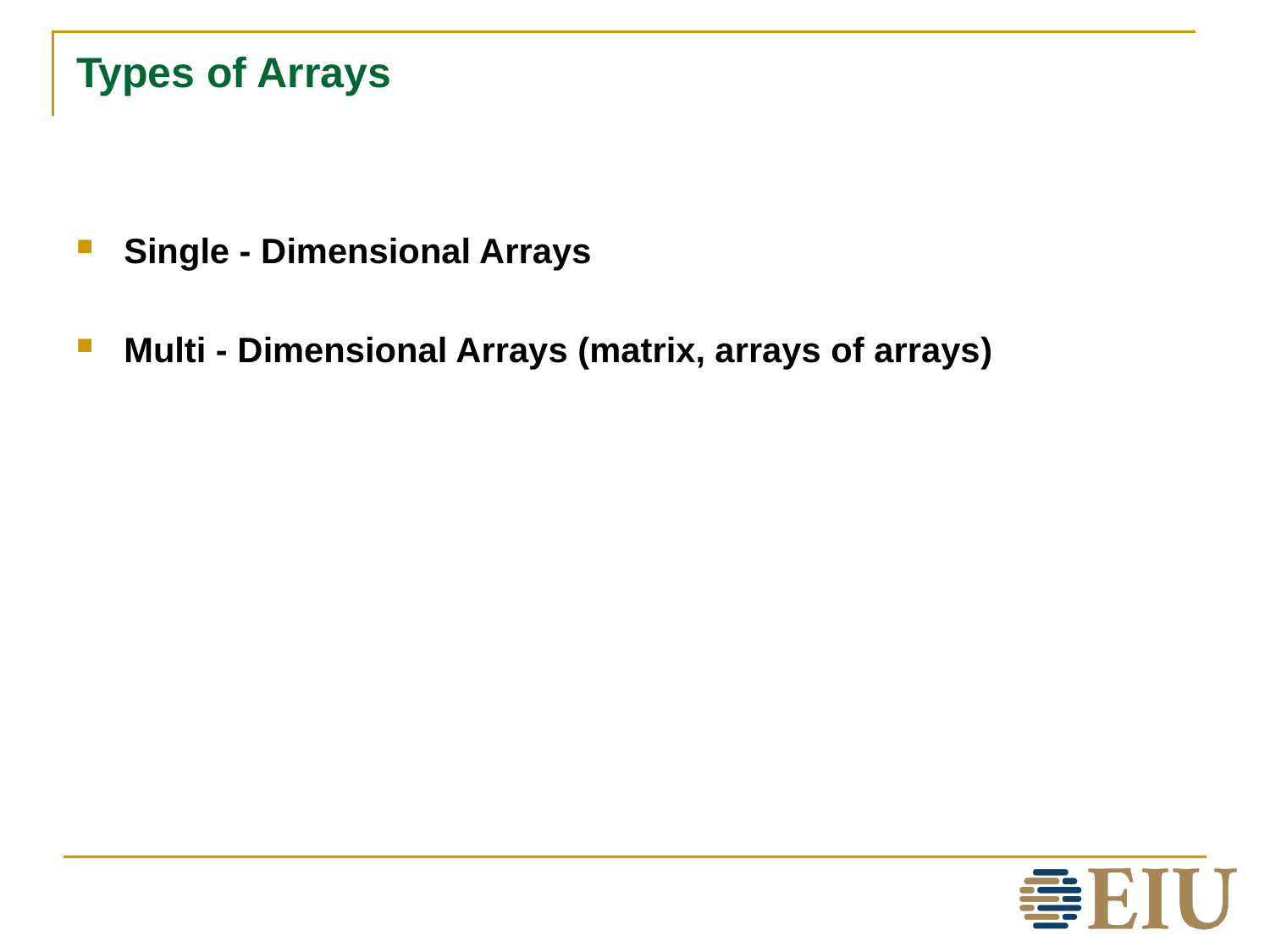

# Types of Arrays
Single - Dimensional Arrays

Multi - Dimensional Arrays (matrix, arrays of arrays)